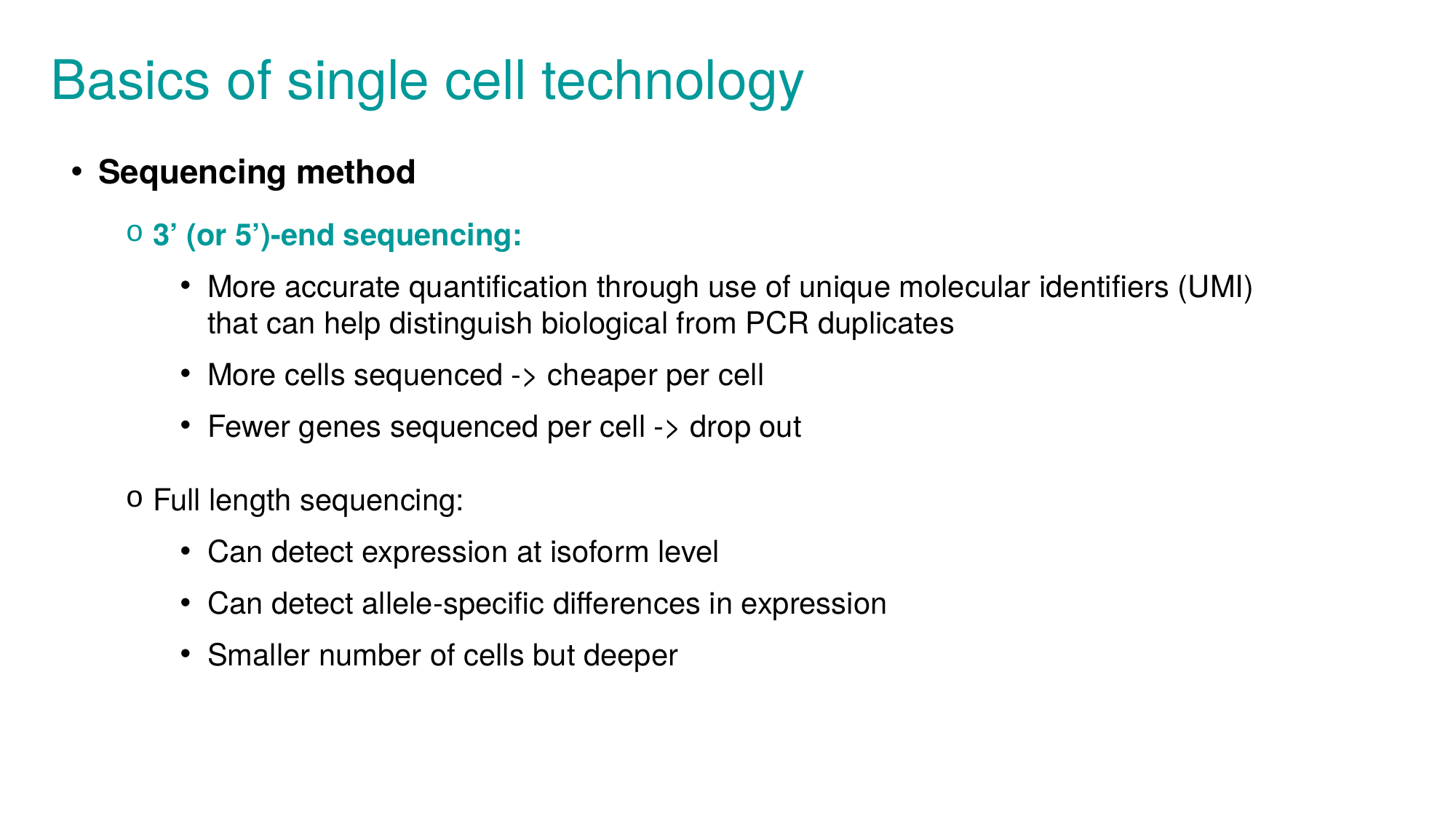

Basics of single cell technology
Sequencing method

3’ (or 5’)-end sequencing:
More accurate quantification through use of unique molecular identifiers (UMI) that can help distinguish biological from PCR duplicates
More cells sequenced -> cheaper per cell
Fewer genes sequenced per cell -> drop out

Full length sequencing:
Can detect expression at isoform level
Can detect allele-specific differences in expression
Smaller number of cells but deeper